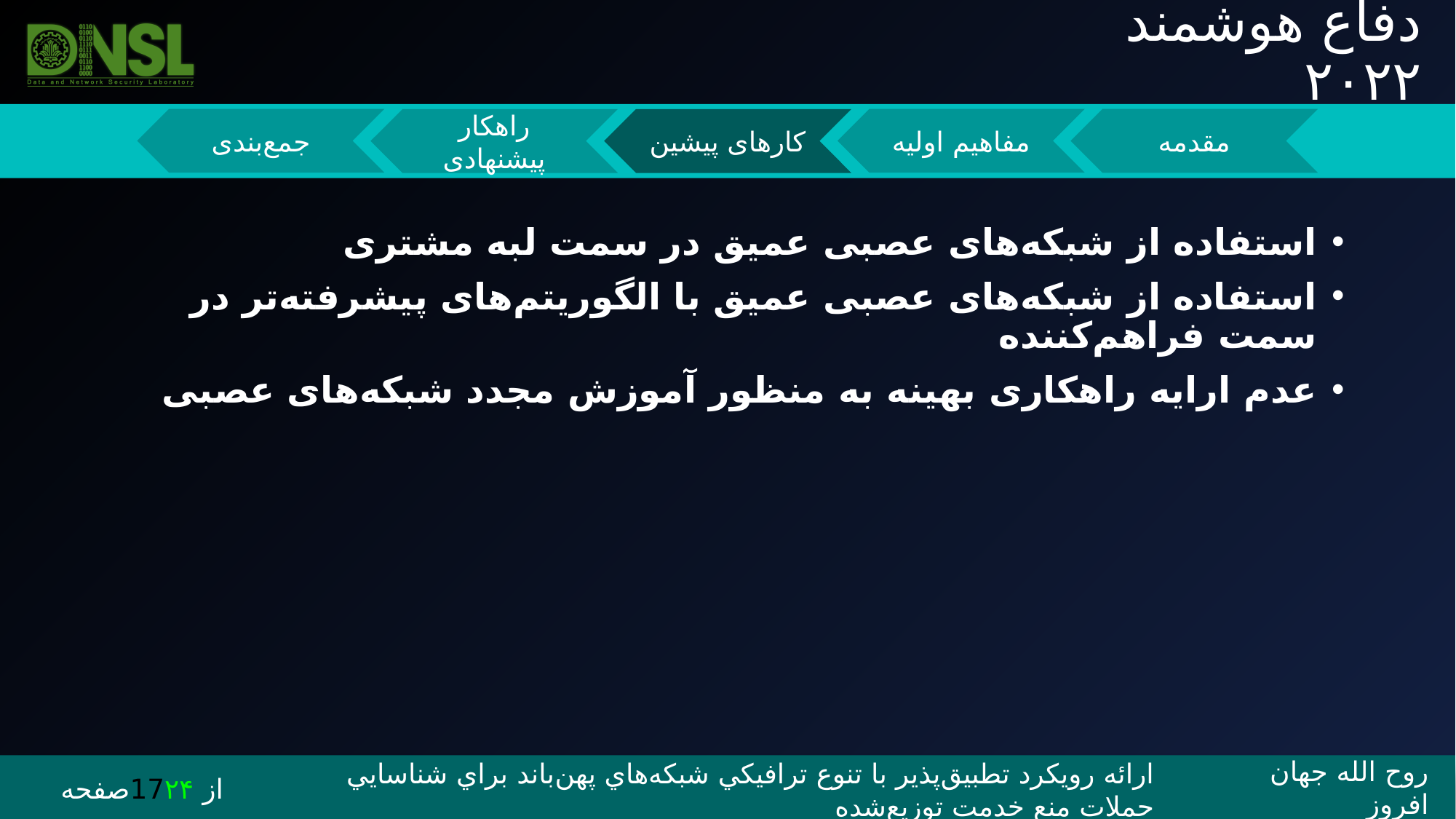

دفاع هوشمند ۲۰۲۲
استفاده از شبکه‌های عصبی عمیق در سمت لبه مشتری
استفاده از شبکه‌های عصبی عمیق با الگوریتم‌های پیشرفته‌تر در سمت فراهم‌کننده
عدم ارایه راهکاری بهینه به منظور آموزش مجدد شبکه‌های عصبی